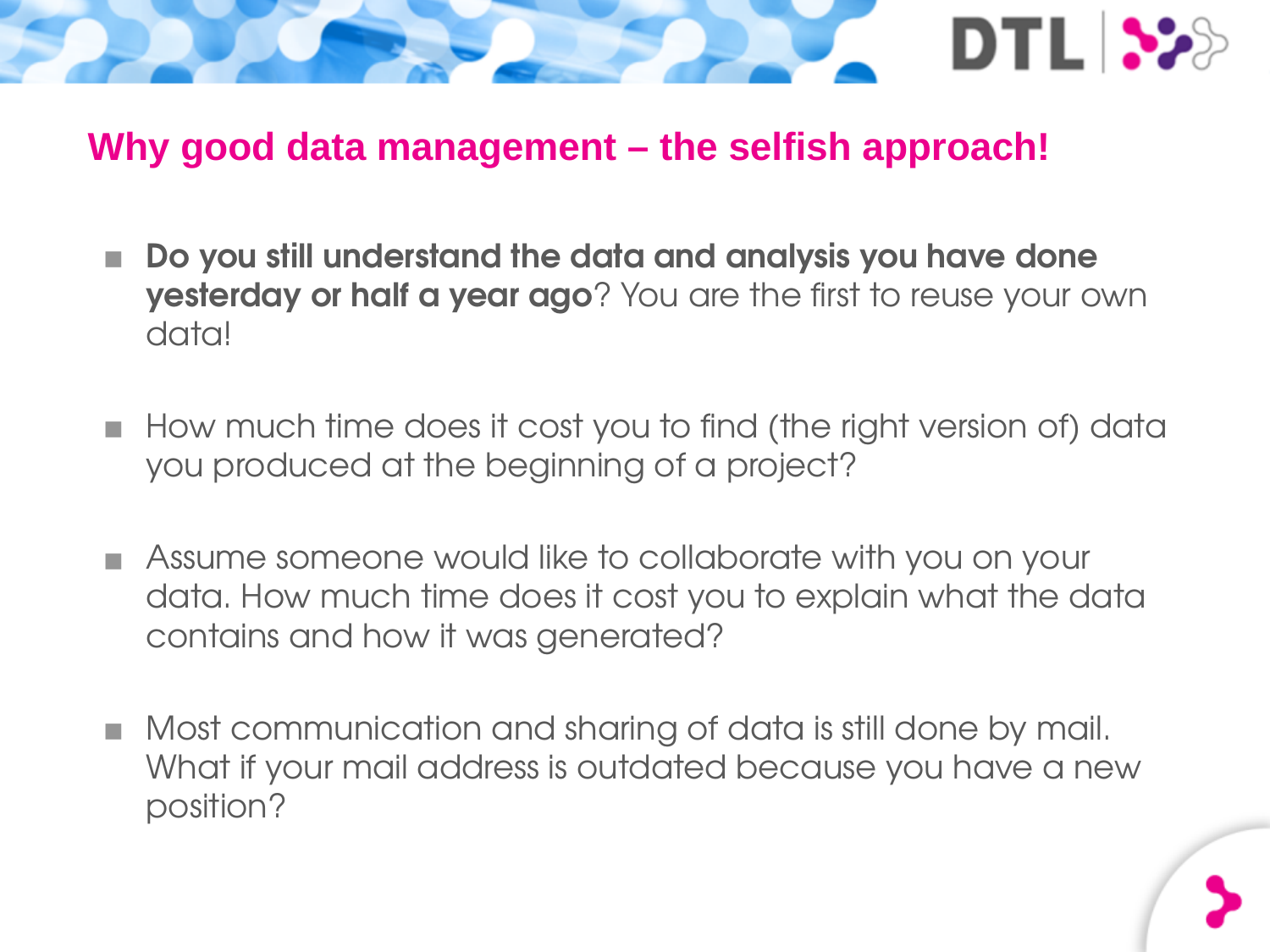

# Why good data management – the selfish approach!
Do you still understand the data and analysis you have done yesterday or half a year ago? You are the first to reuse your own data!

How much time does it cost you to find (the right version of) data you produced at the beginning of a project?

Assume someone would like to collaborate with you on your data. How much time does it cost you to explain what the data contains and how it was generated?

Most communication and sharing of data is still done by mail. What if your mail address is outdated because you have a new position?